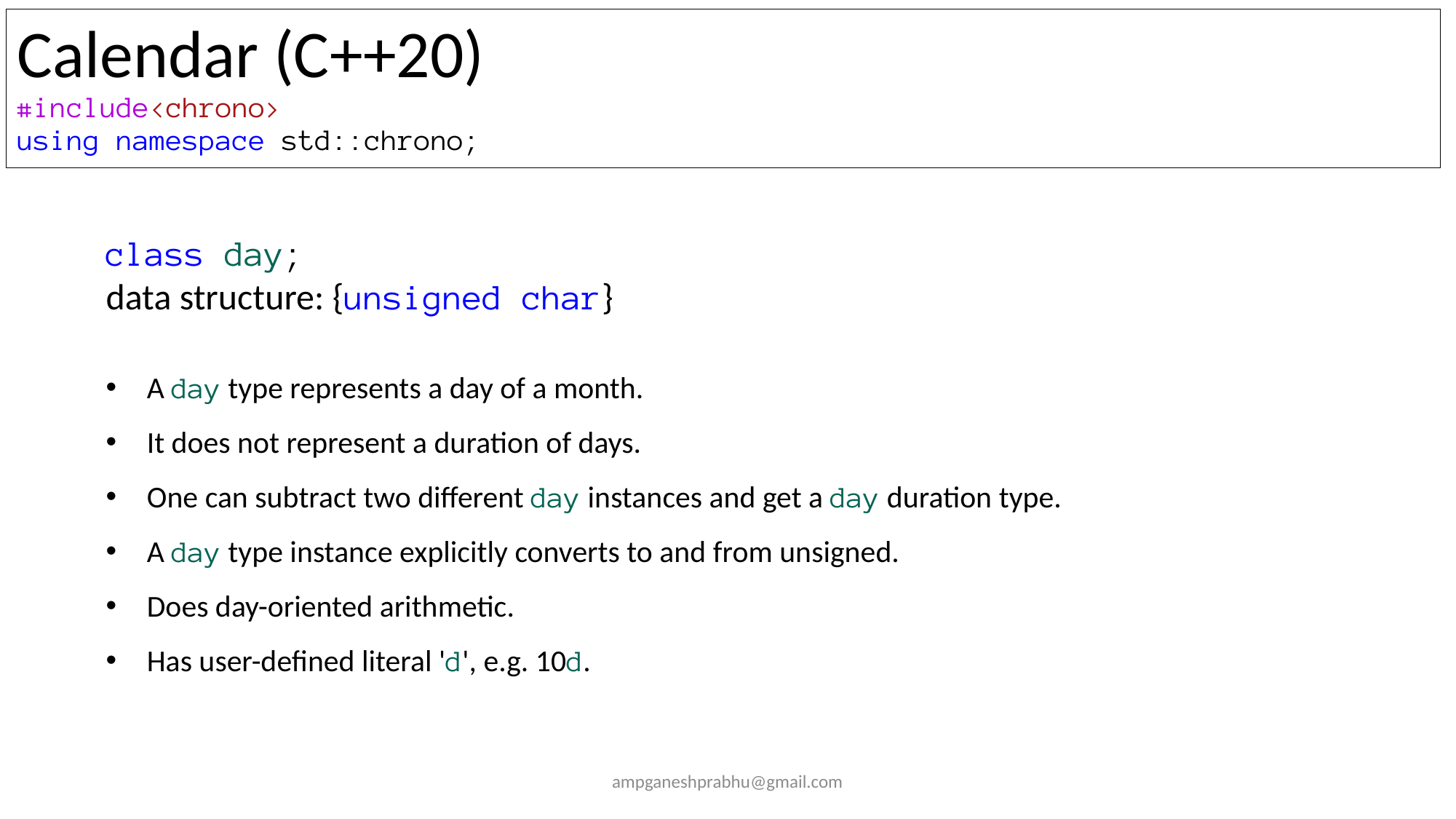

# Calendar (C++20) #include<chrono> using namespace std::chrono;
class day;
data structure: {unsigned char}

A day type represents a day of a month.
It does not represent a duration of days.
One can subtract two different day instances and get a day duration type.
A day type instance explicitly converts to and from unsigned.
Does day-oriented arithmetic.
Has user-defined literal 'd', e.g. 10d.
ampganeshprabhu@gmail.com